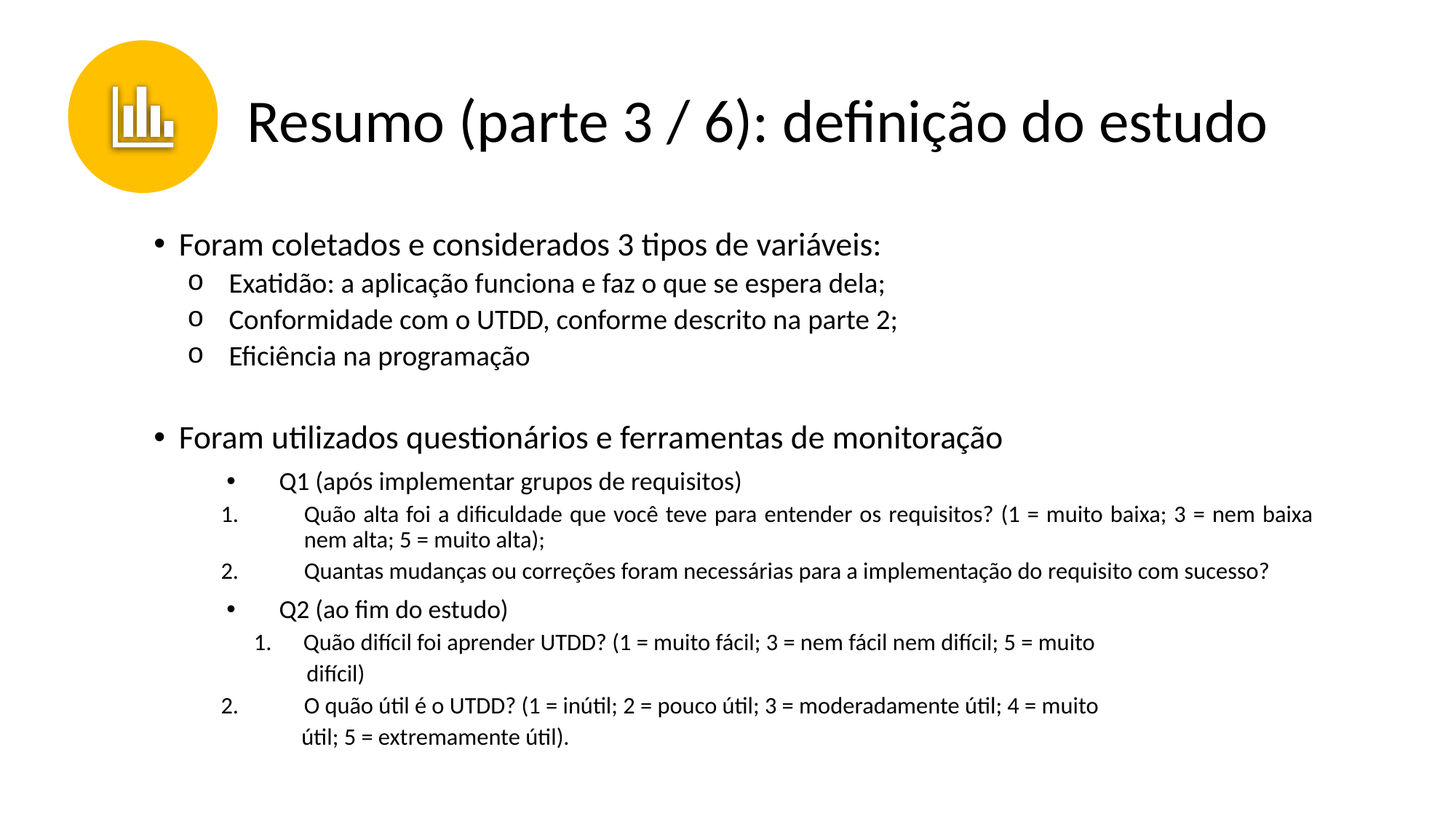

# Resumo (parte 3 / 6): definição do estudo

Foram coletados e considerados 3 tipos de variáveis:
Exatidão: a aplicação funciona e faz o que se espera dela;
Conformidade com o UTDD, conforme descrito na parte 2;
Eficiência na programação

Foram utilizados questionários e ferramentas de monitoração
Q1 (após implementar grupos de requisitos)
Quão alta foi a dificuldade que você teve para entender os requisitos? (1 = muito baixa; 3 = nem baixa nem alta; 5 = muito alta);
Quantas mudanças ou correções foram necessárias para a implementação do requisito com sucesso?
Q2 (ao fim do estudo)
1.      Quão difícil foi aprender UTDD? (1 = muito fácil; 3 = nem fácil nem difícil; 5 = muito
          difícil)
O quão útil é o UTDD? (1 = inútil; 2 = pouco útil; 3 = moderadamente útil; 4 = muito
         útil; 5 = extremamente útil).